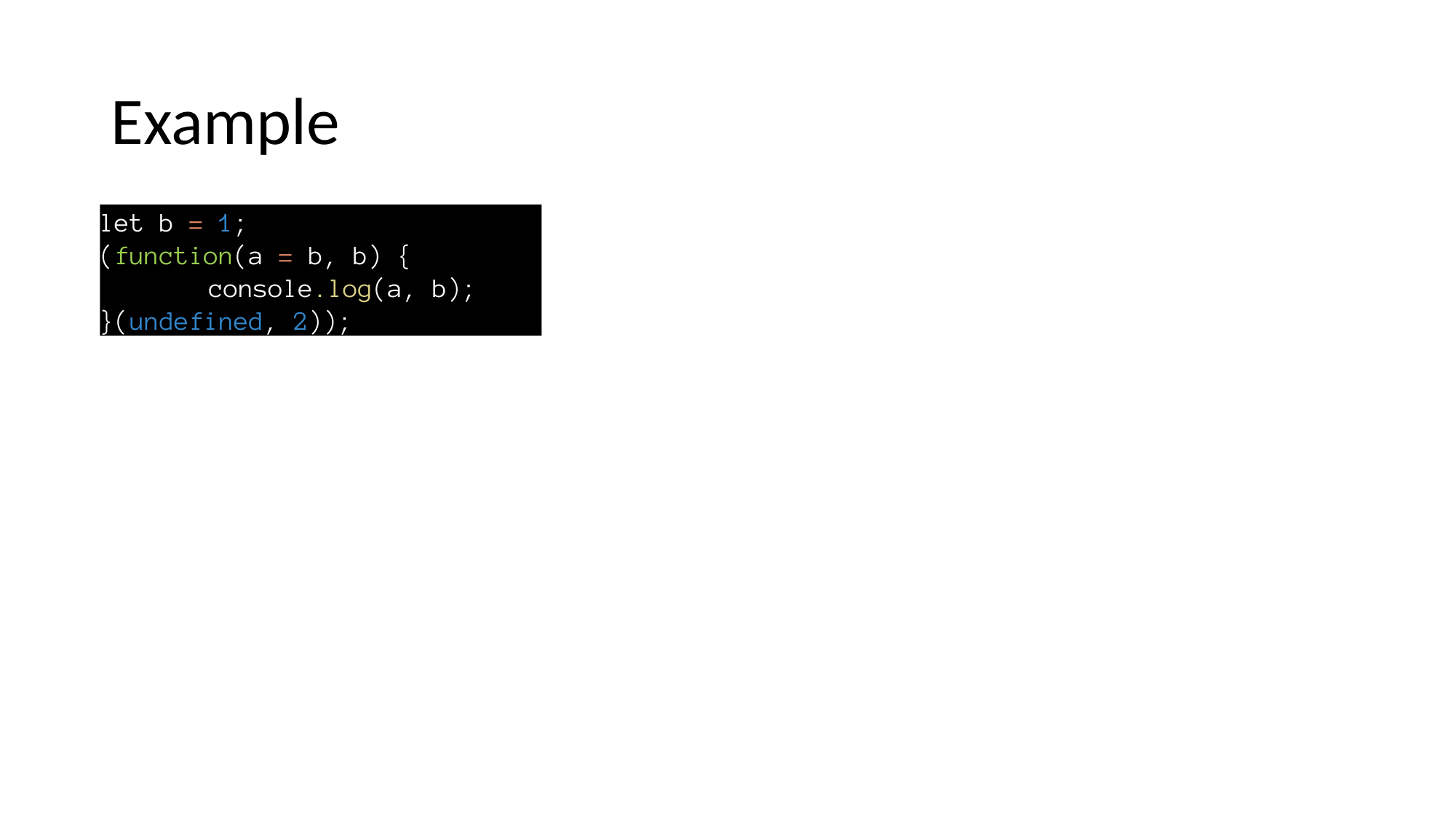

# Example
let b = 1;
(function(a = b, b) {
	console.log(a, b);
}(undefined, 2));